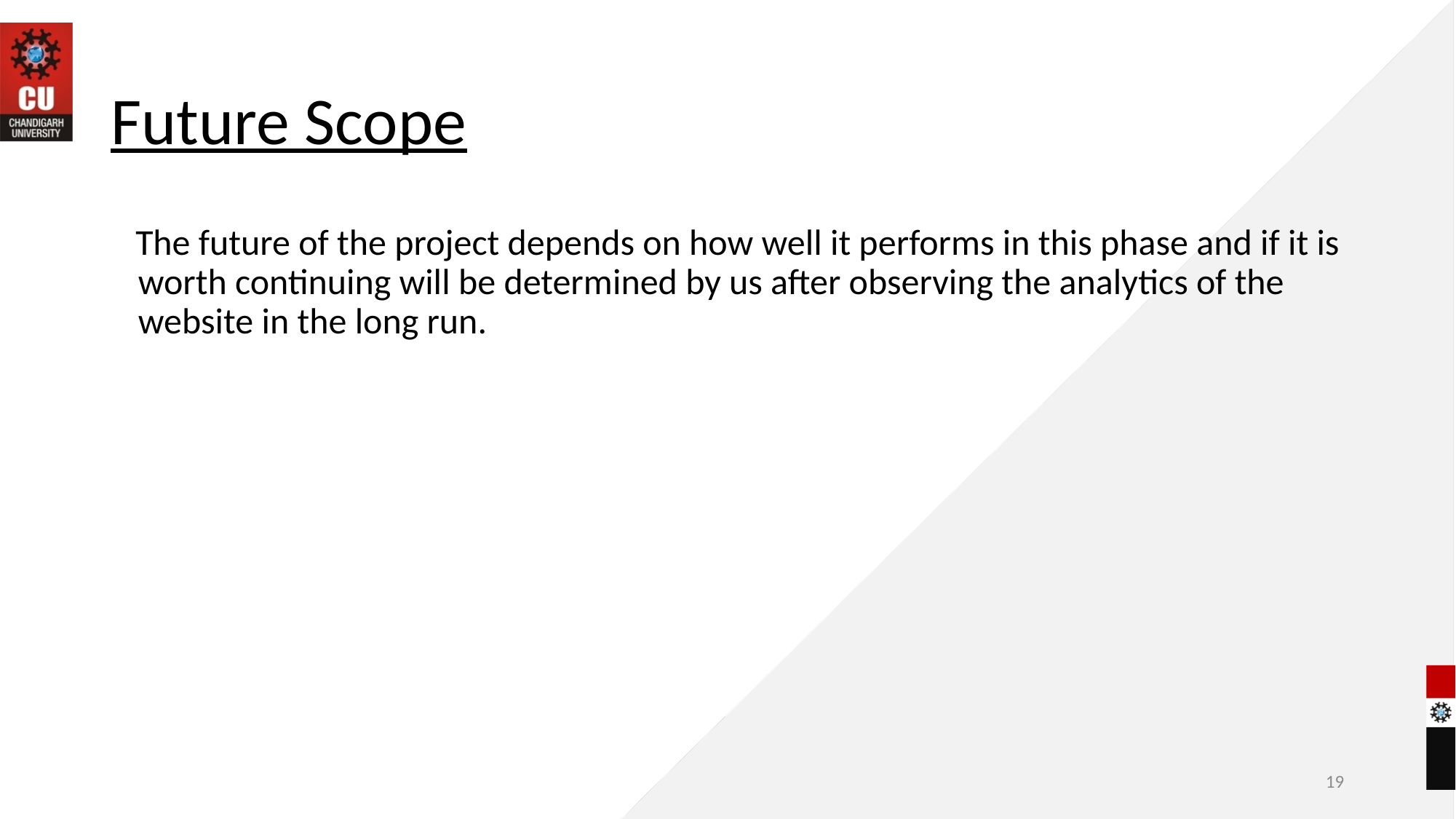

# Future Scope
   The future of the project depends on how well it performs in this phase and if it is worth continuing will be determined by us after observing the analytics of the website in the long run.
19